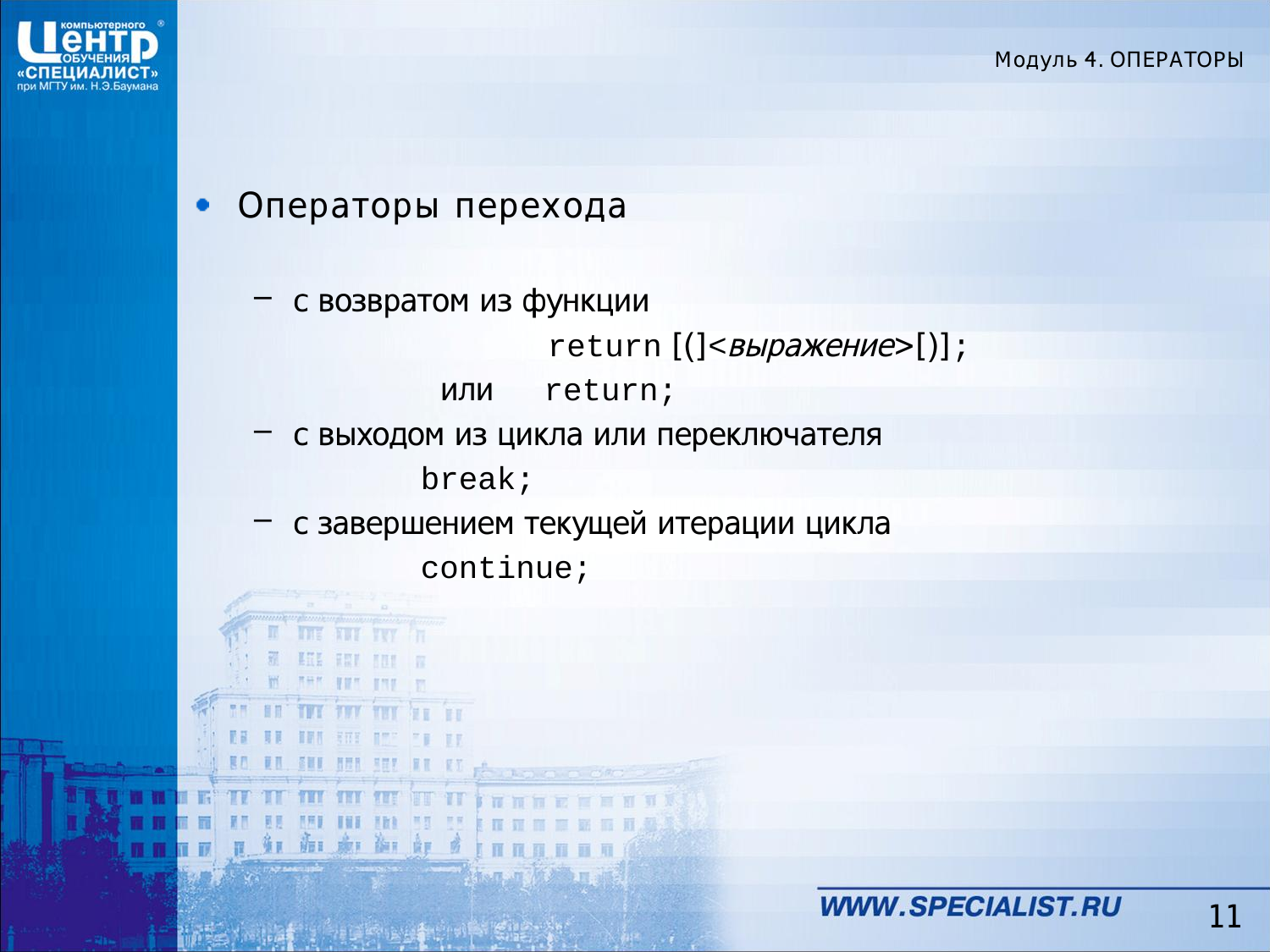

Модуль 4. ОПЕРАТОРЫ
Операторы перехода

с возвратом из функции
			return [(]<выражение>[)];
		  или     return;
с выходом из цикла или переключателя
		break;
с завершением текущей итерации цикла
		continue;

11